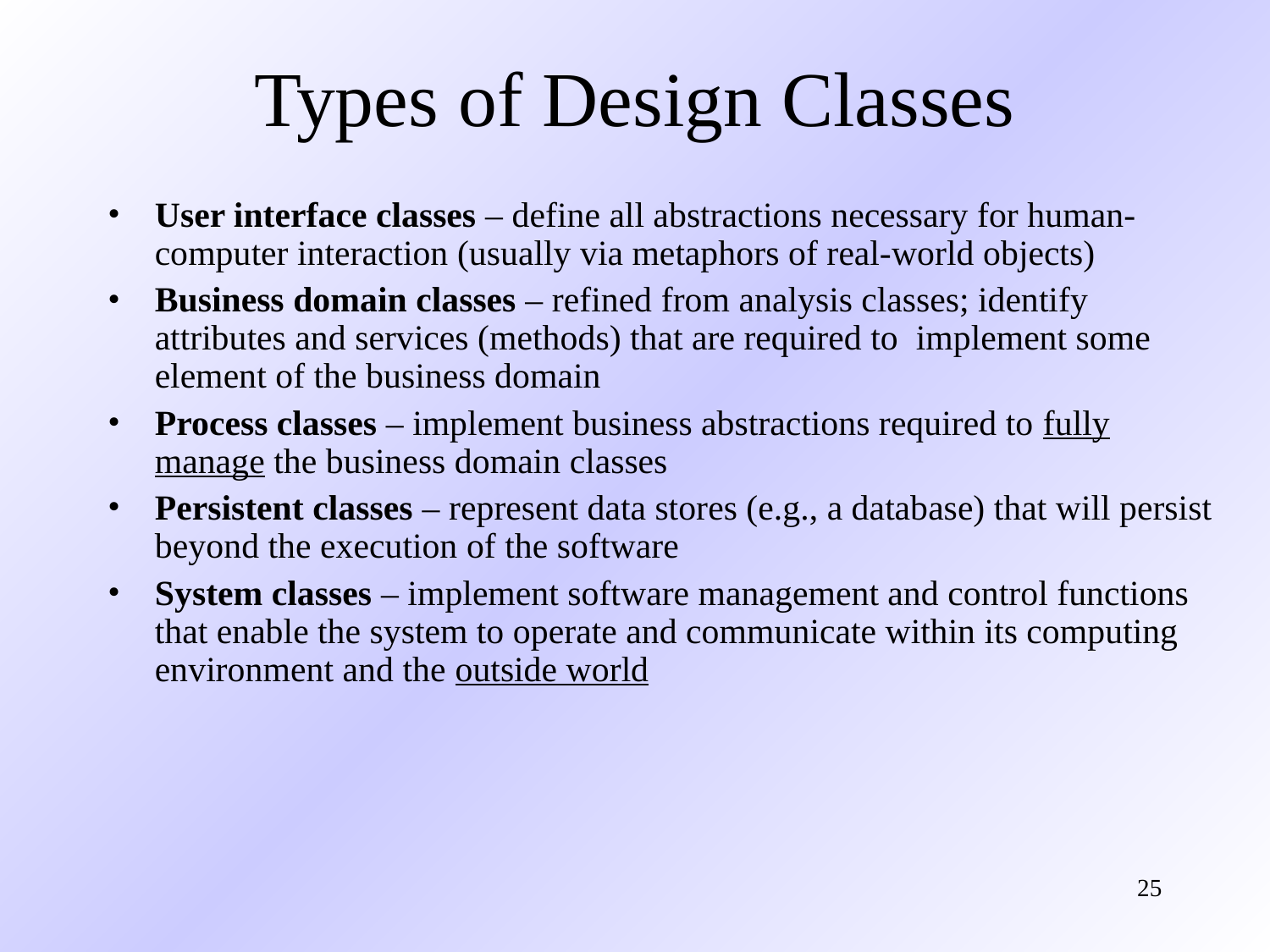

# Types of Design Classes
User interface classes – define all abstractions necessary for human-computer interaction (usually via metaphors of real-world objects)
Business domain classes – refined from analysis classes; identify attributes and services (methods) that are required to  implement some element of the business domain
Process classes – implement business abstractions required to fully manage the business domain classes
Persistent classes – represent data stores (e.g., a database) that will persist beyond the execution of the software
System classes – implement software management and control functions that enable the system to operate and communicate within its computing environment and the outside world
25